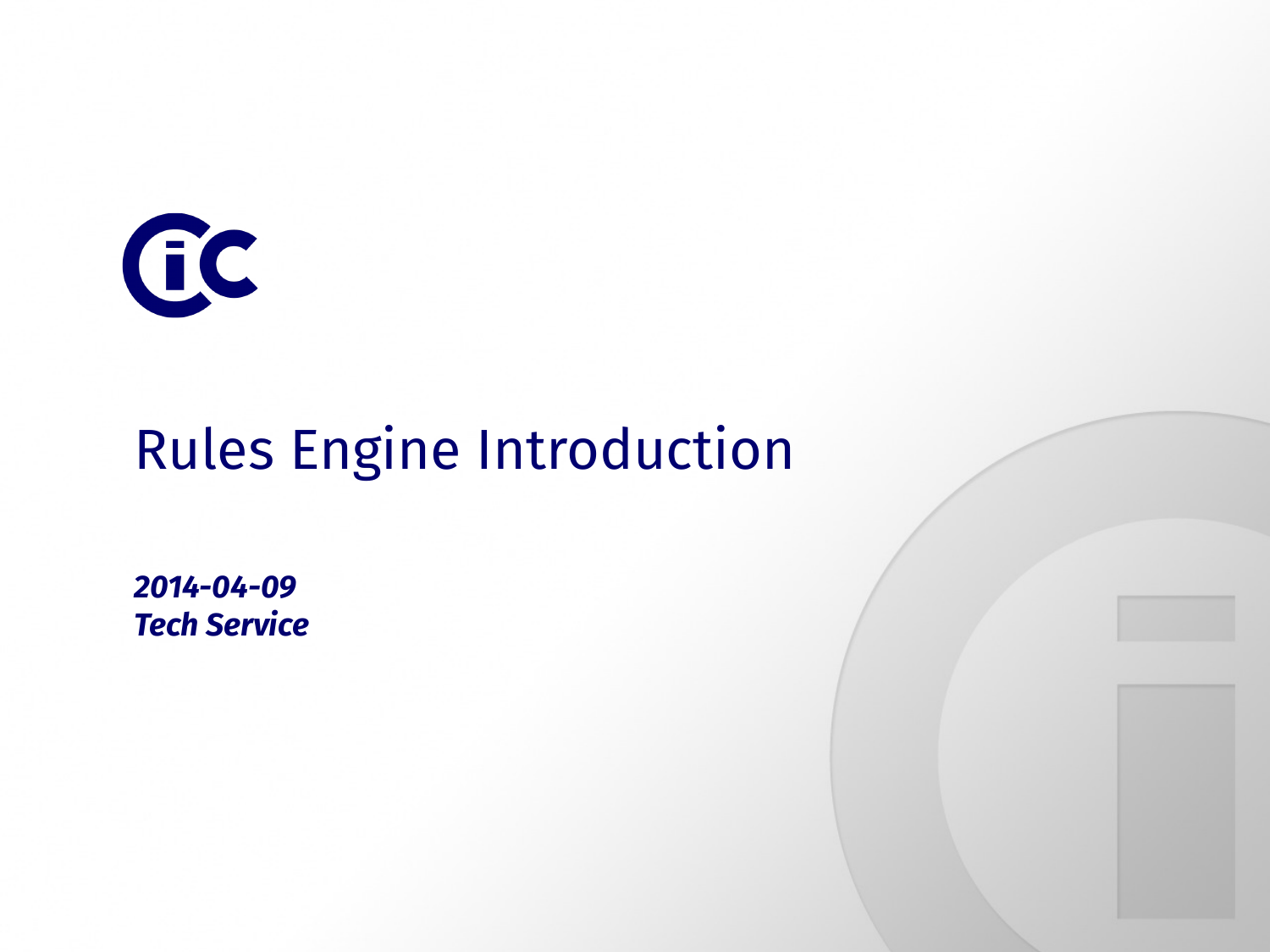

# Rules Engine Introduction

2014-04-09
Tech Service